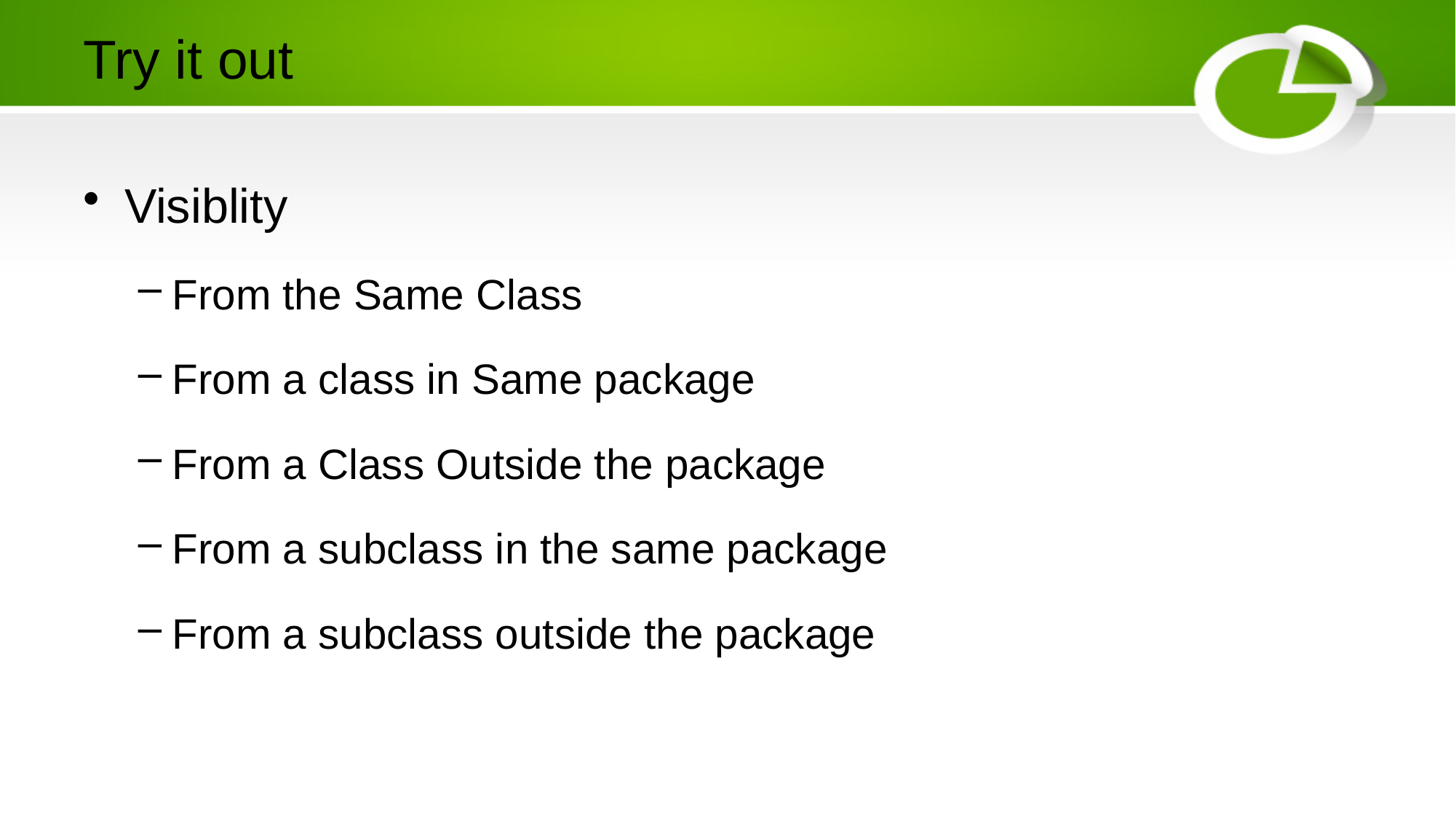

# Try it out
Visiblity
From the Same Class
From a class in Same package
From a Class Outside the package
From a subclass in the same package
From a subclass outside the package